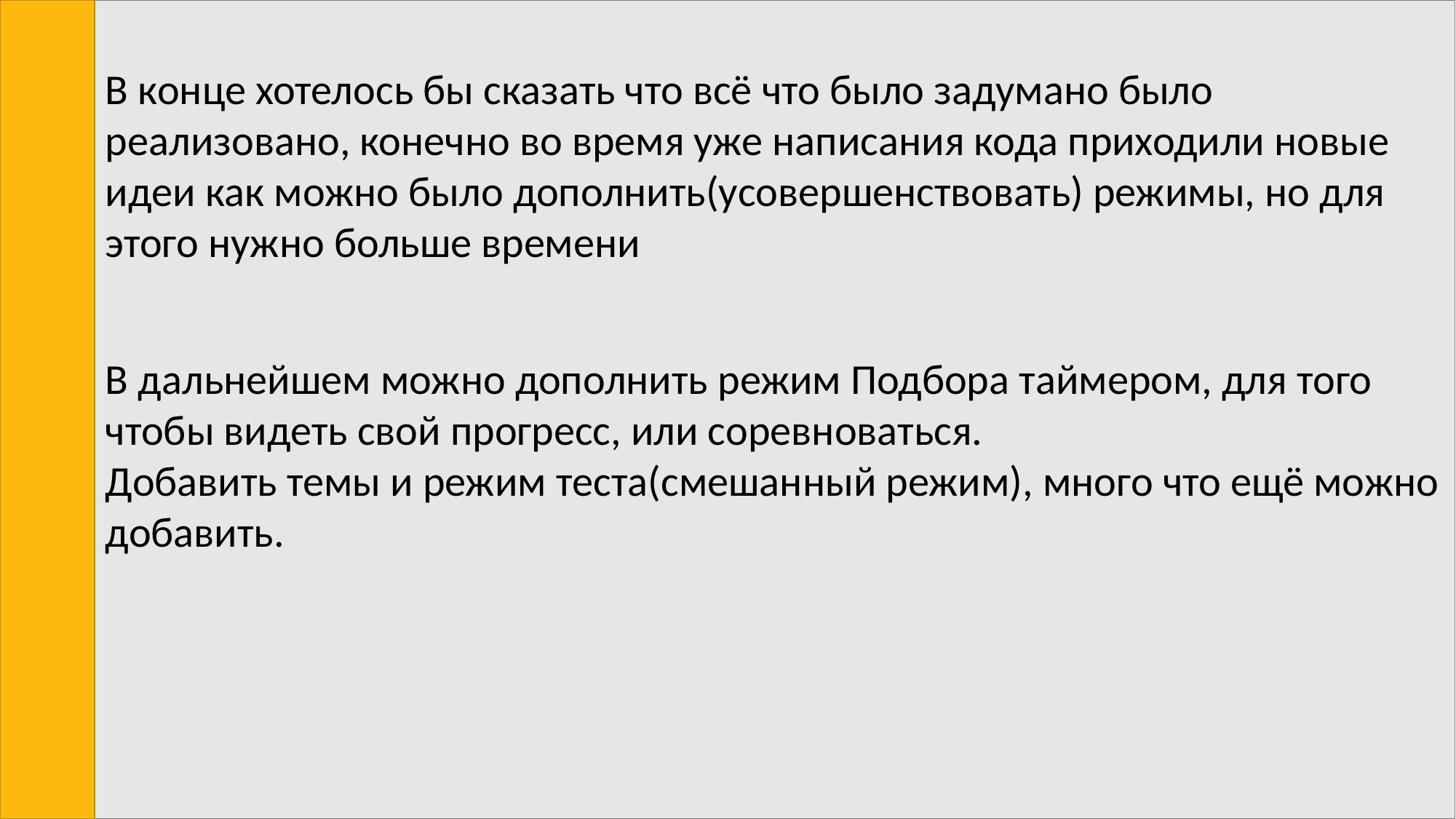

В конце хотелось бы сказать что всё что было задумано было реализовано, конечно во время уже написания кода приходили новые идеи как можно было дополнить(усовершенствовать) режимы, но для этого нужно больше времени
В дальнейшем можно дополнить режим Подбора таймером, для того чтобы видеть свой прогресс, или соревноваться.
Добавить темы и режим теста(смешанный режим), много что ещё можно добавить.